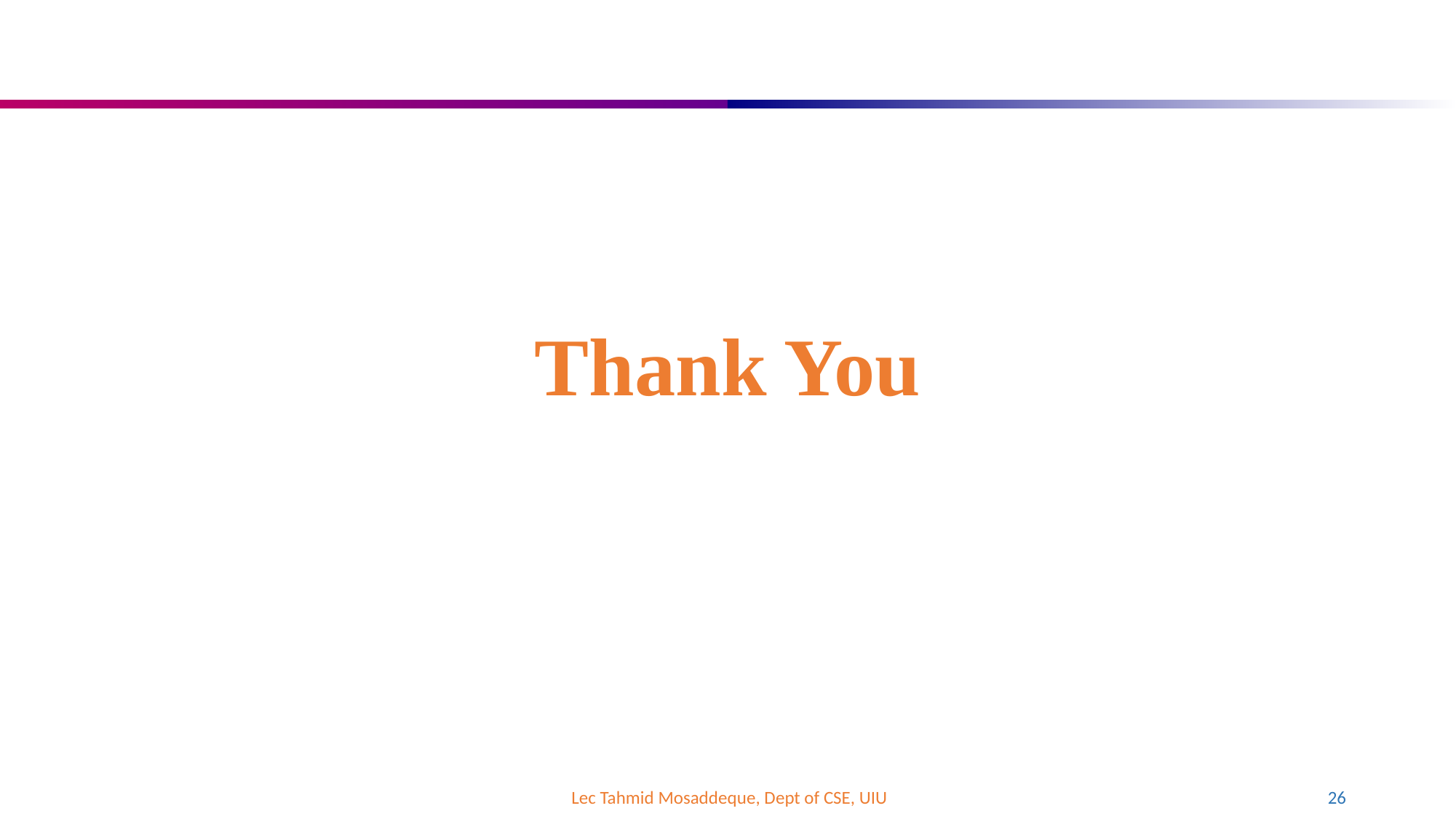

# Thank You

Lec Tahmid Mosaddeque, Dept of CSE, UIU
26